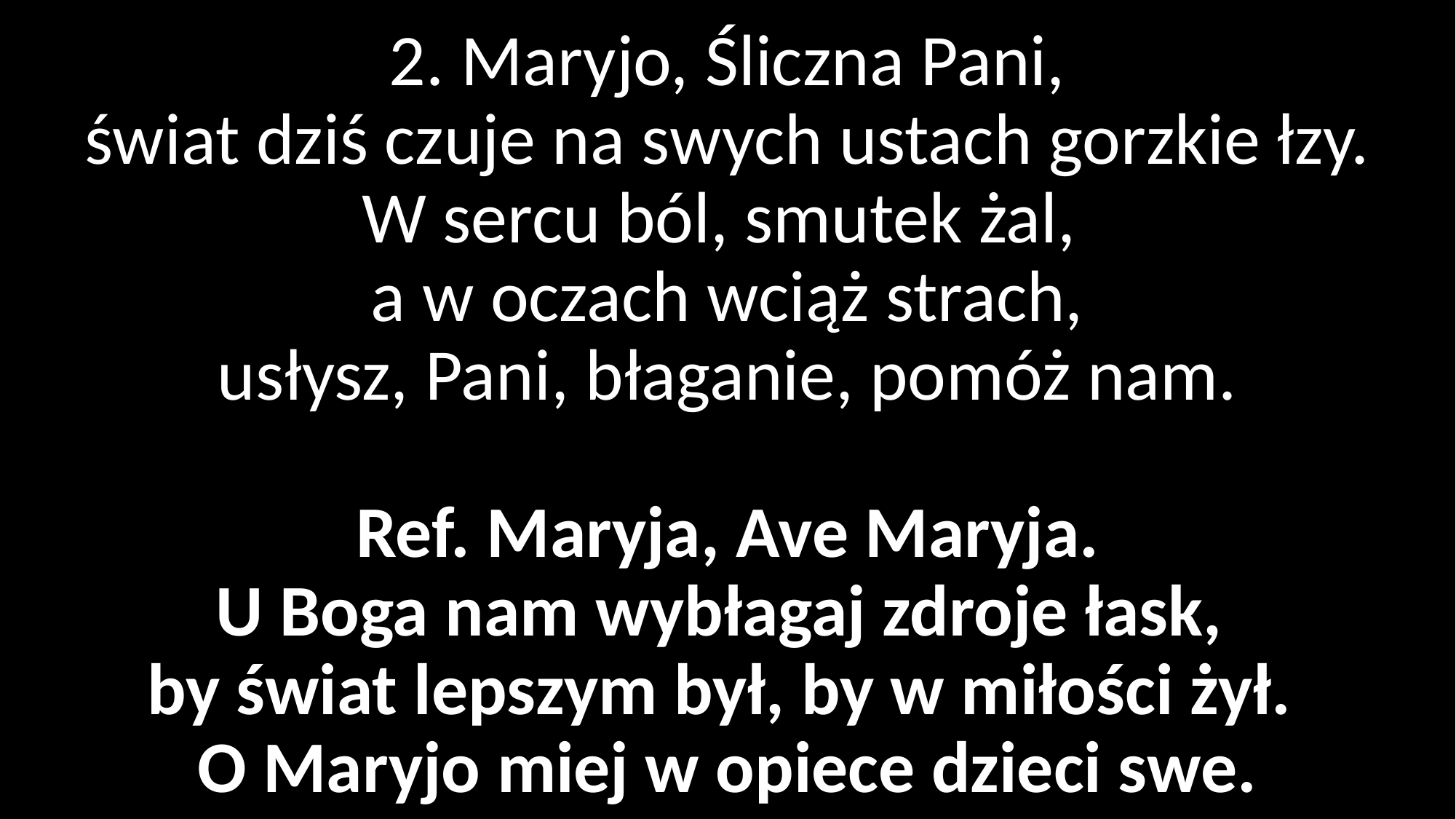

# 2. Maryjo, Śliczna Pani, świat dziś czuje na swych ustach gorzkie łzy. W sercu ból, smutek żal, a w oczach wciąż strach, usłysz, Pani, błaganie, pomóż nam. Ref. Maryja, Ave Maryja. U Boga nam wybłagaj zdroje łask, by świat lepszym był, by w miłości żył. O Maryjo miej w opiece dzieci swe.